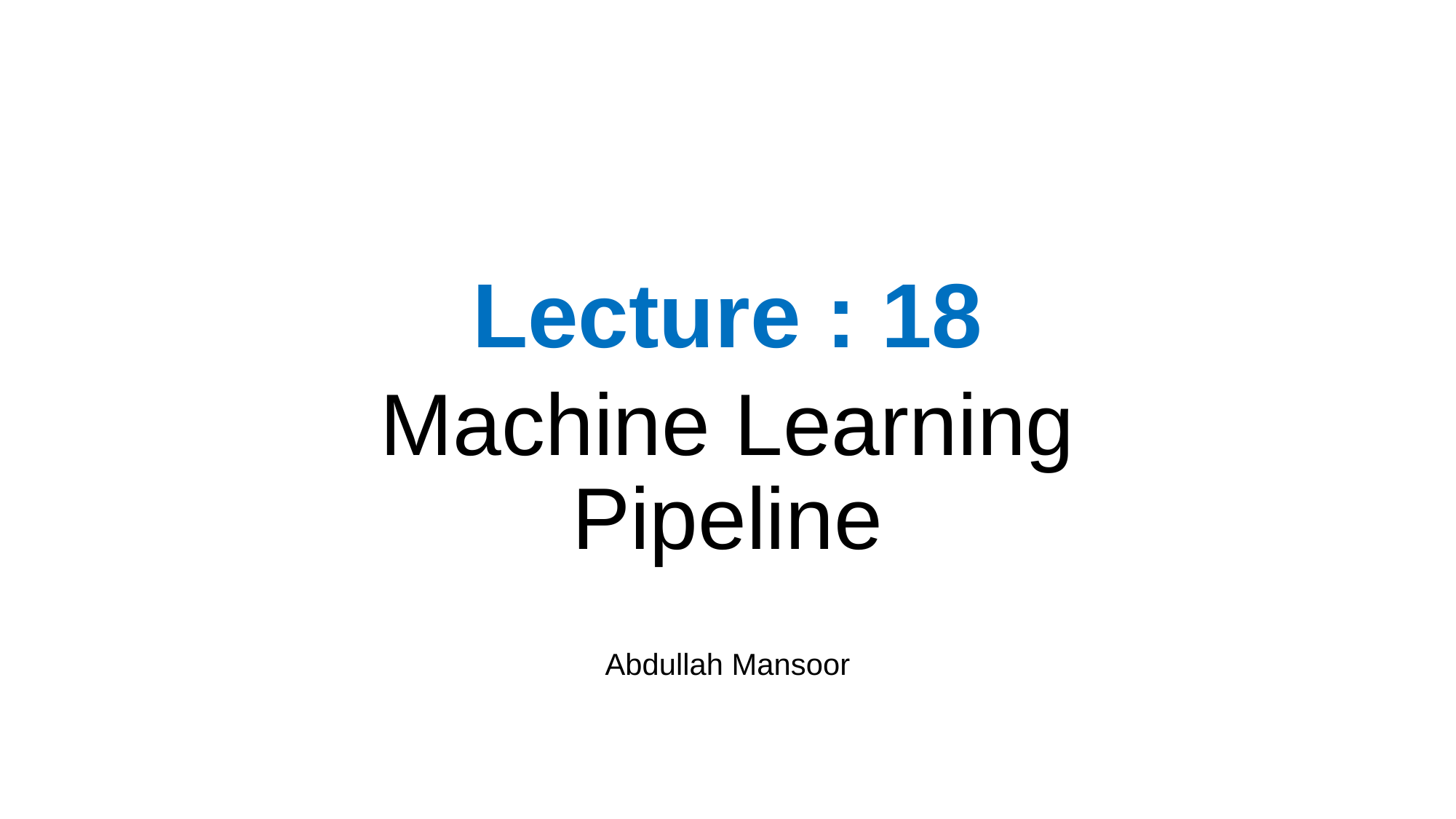

# Lecture : 18
Machine Learning
Pipeline
Abdullah Mansoor